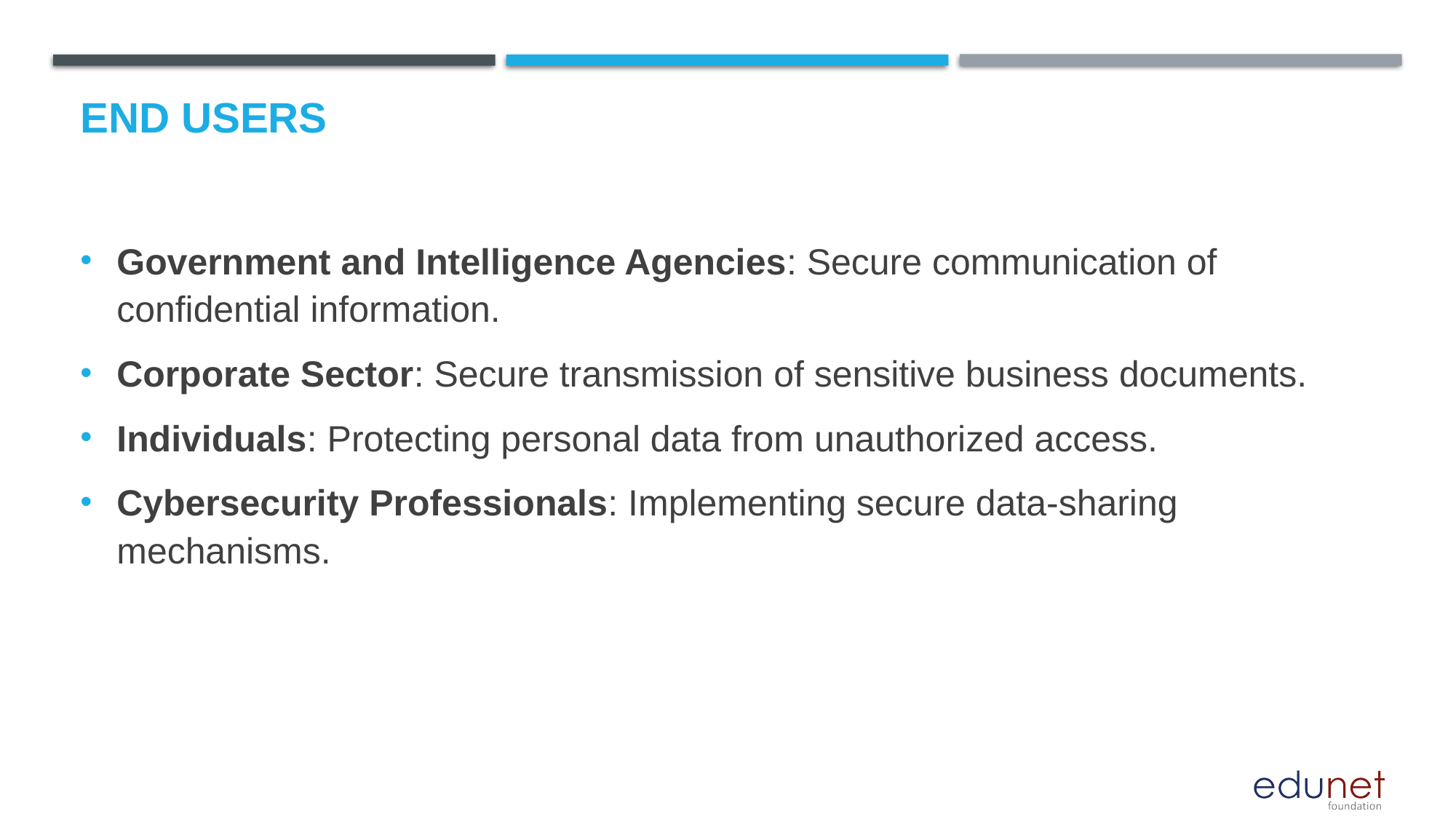

# End users
Government and Intelligence Agencies: Secure communication of confidential information.
Corporate Sector: Secure transmission of sensitive business documents.
Individuals: Protecting personal data from unauthorized access.
Cybersecurity Professionals: Implementing secure data-sharing mechanisms.